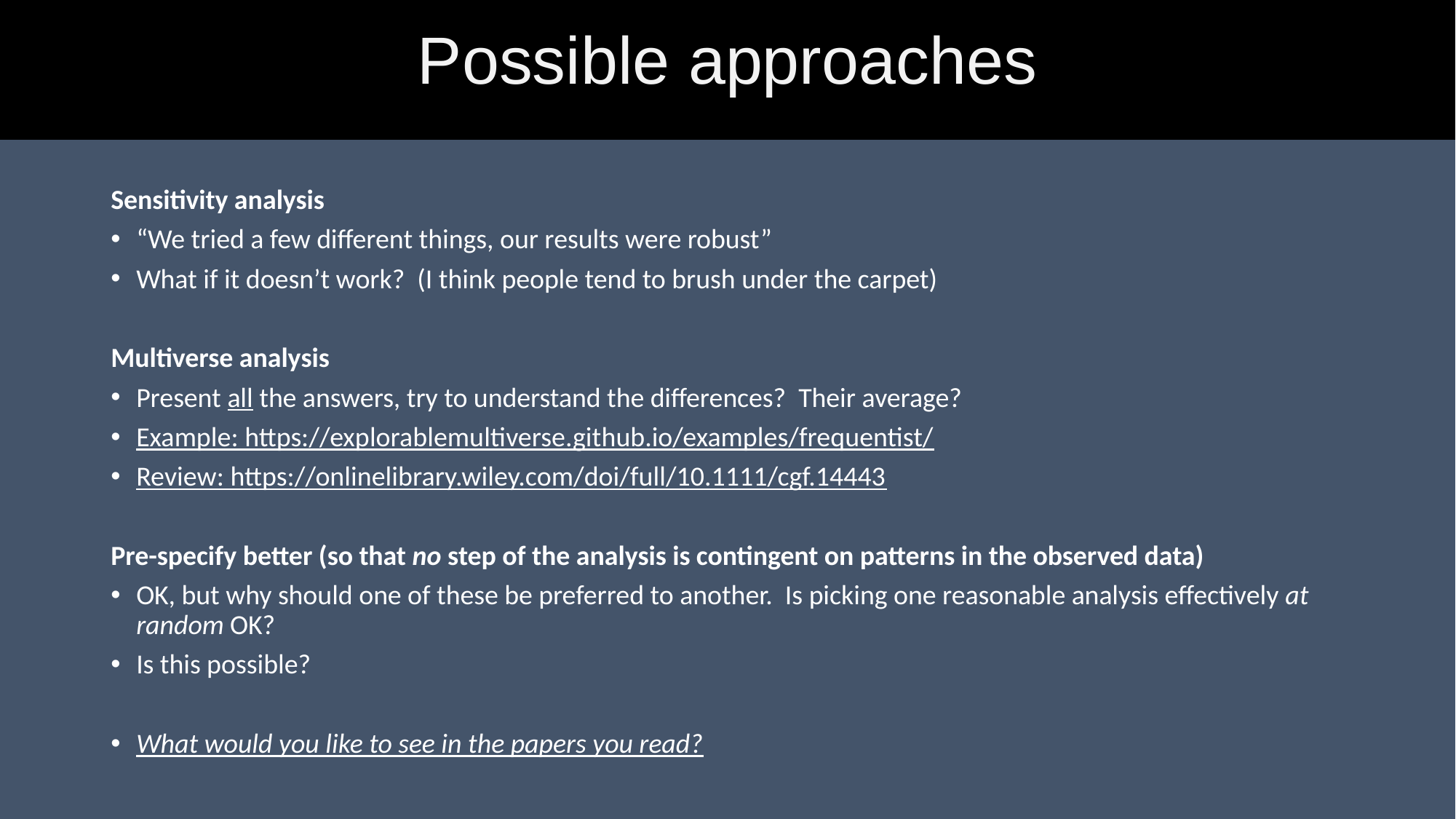

# Possible approaches
Sensitivity analysis
“We tried a few different things, our results were robust”
What if it doesn’t work?  (I think people tend to brush under the carpet)

Multiverse analysis
Present all the answers, try to understand the differences?  Their average?
Example: https://explorablemultiverse.github.io/examples/frequentist/
Review: https://onlinelibrary.wiley.com/doi/full/10.1111/cgf.14443

Pre-specify better (so that no step of the analysis is contingent on patterns in the observed data)
OK, but why should one of these be preferred to another.  Is picking one reasonable analysis effectively at random OK?
Is this possible?

What would you like to see in the papers you read?